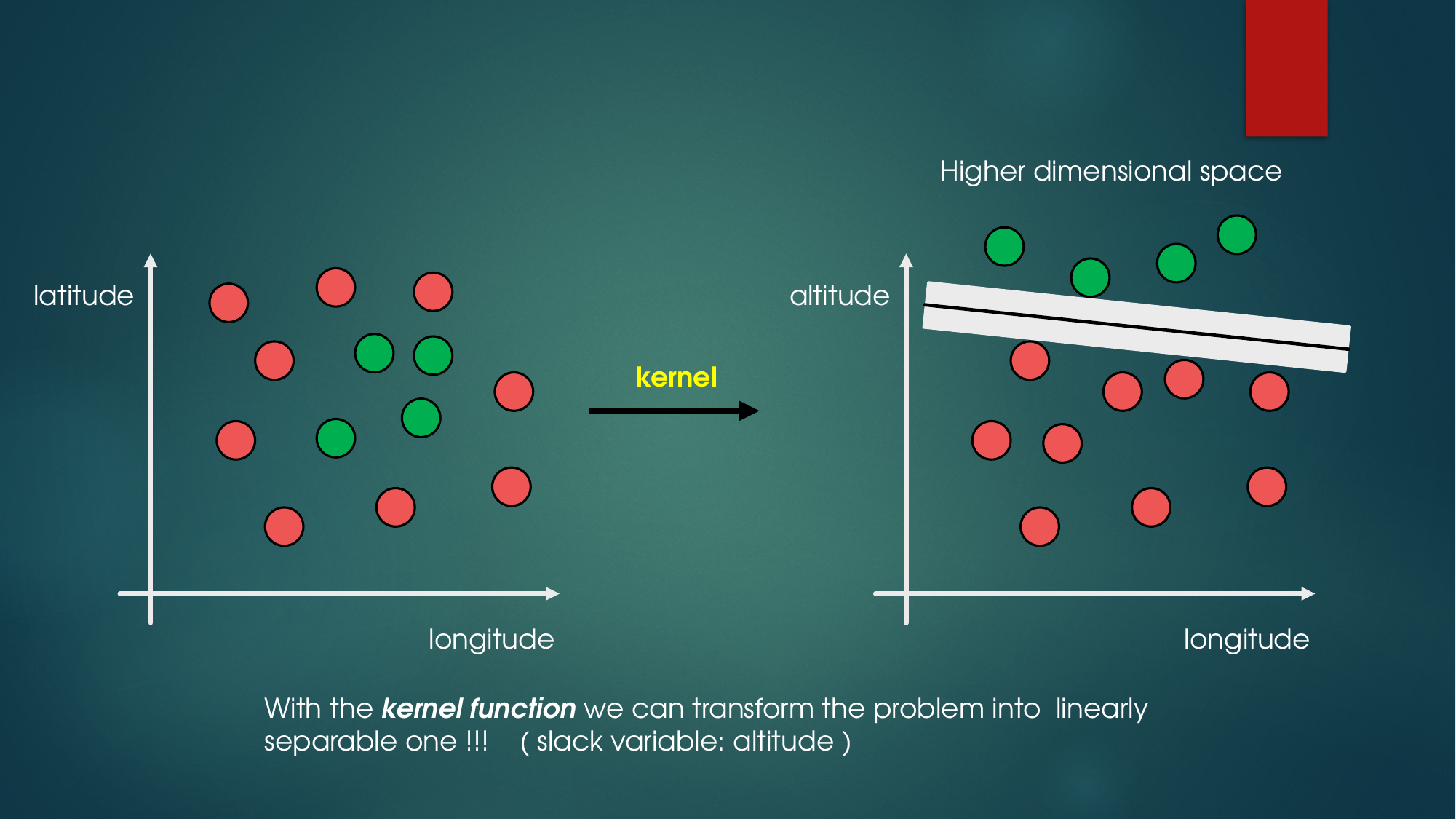

Higher dimensional space

latitude

altitude

kernel

longitude
longitude
With the kernel function we can transform the problem into  linearly
separable one !!!    ( slack variable: altitude )